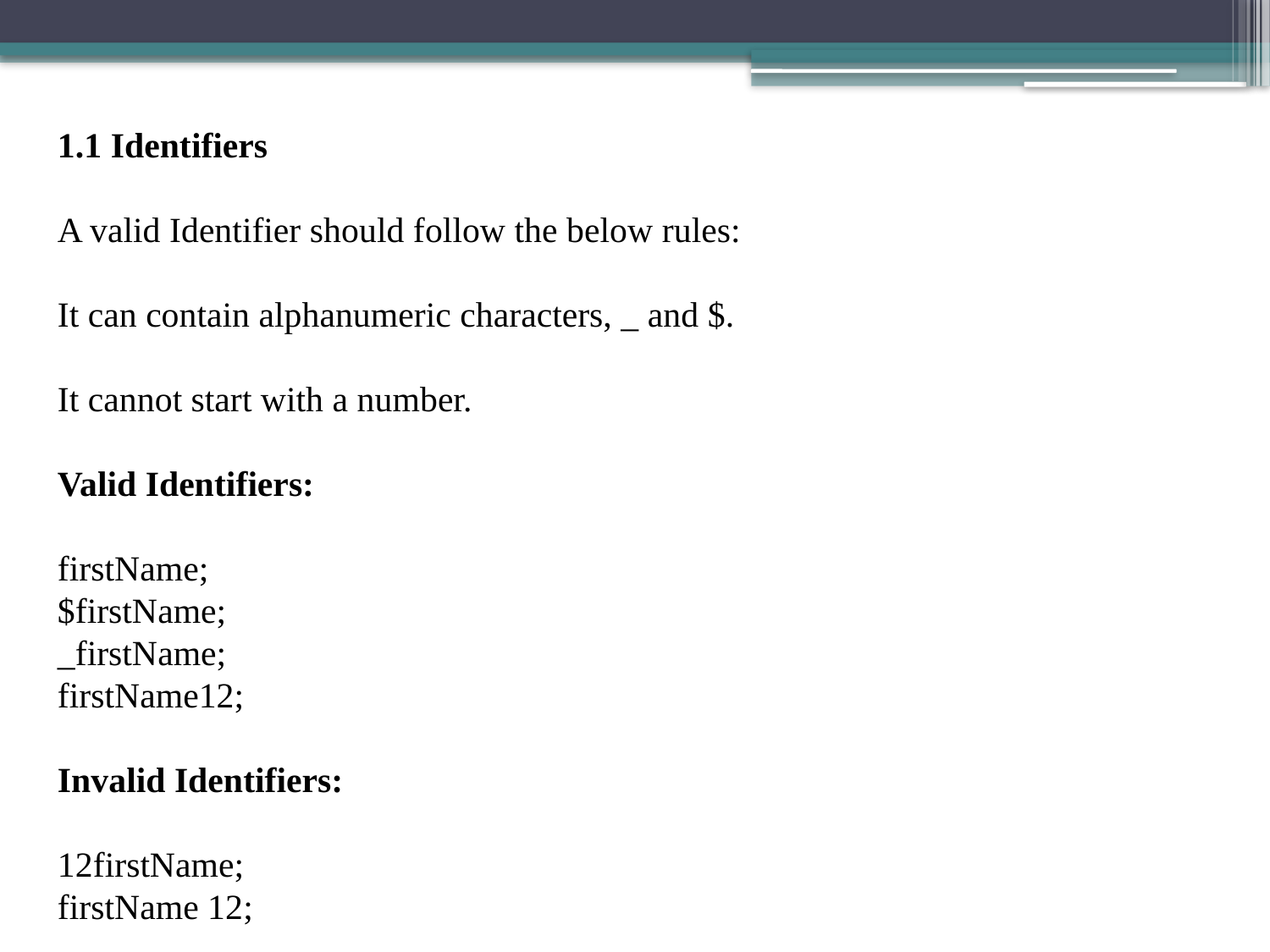

1.1 Identifiers

A valid Identifier should follow the below rules:

It can contain alphanumeric characters, _ and $.

It cannot start with a number.

Valid Identifiers:
firstName;
$firstName;
_firstName;
firstName12;

Invalid Identifiers:
12firstName;
firstName 12;